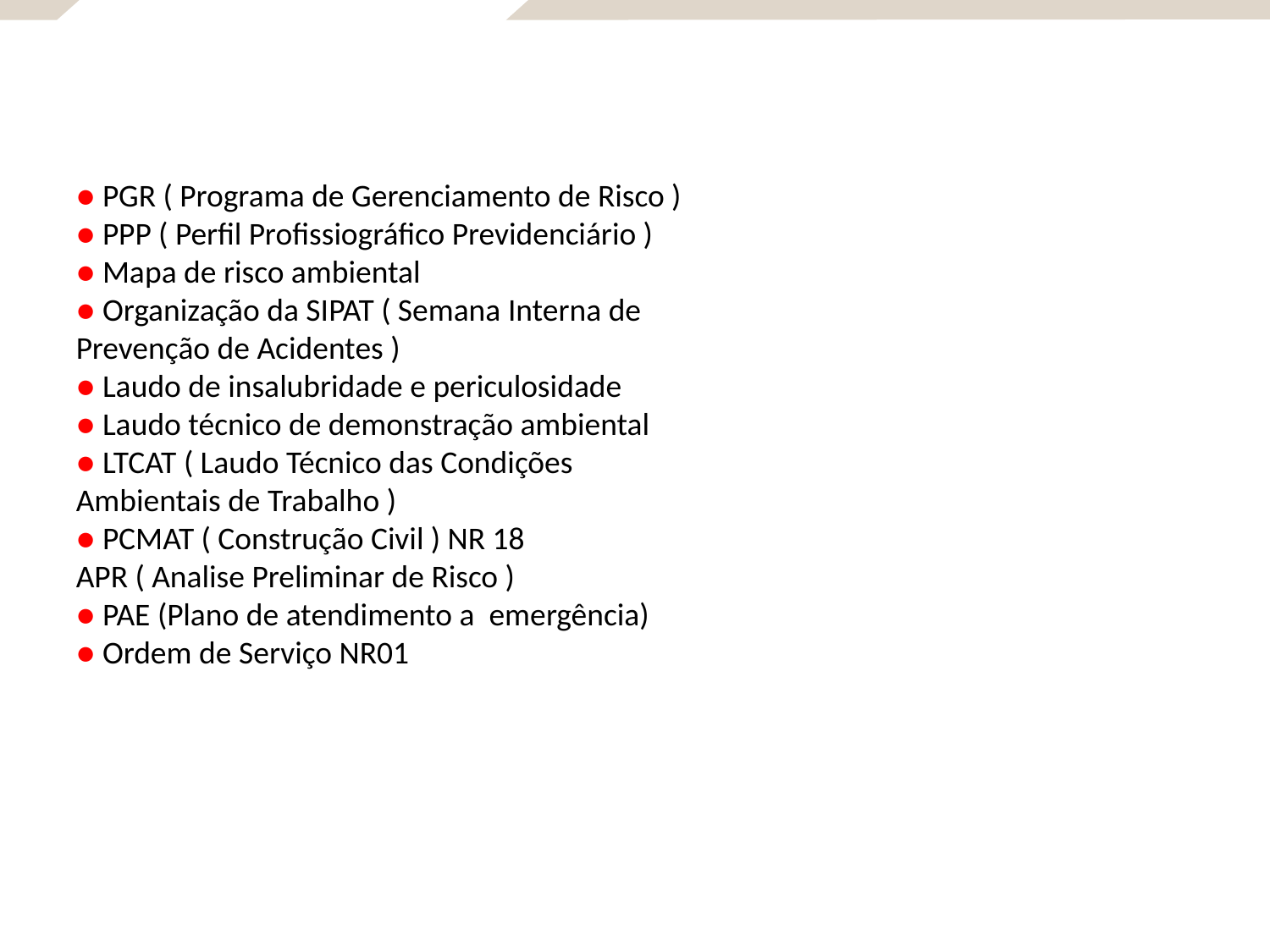

● PGR ( Programa de Gerenciamento de Risco )
● PPP ( Perfil Profissiográfico Previdenciário )
● Mapa de risco ambiental
● Organização da SIPAT ( Semana Interna de Prevenção de Acidentes )
● Laudo de insalubridade e periculosidade
● Laudo técnico de demonstração ambiental
● LTCAT ( Laudo Técnico das Condições Ambientais de Trabalho )
● PCMAT ( Construção Civil ) NR 18
APR ( Analise Preliminar de Risco )
● PAE (Plano de atendimento a  emergência)
● Ordem de Serviço NR01